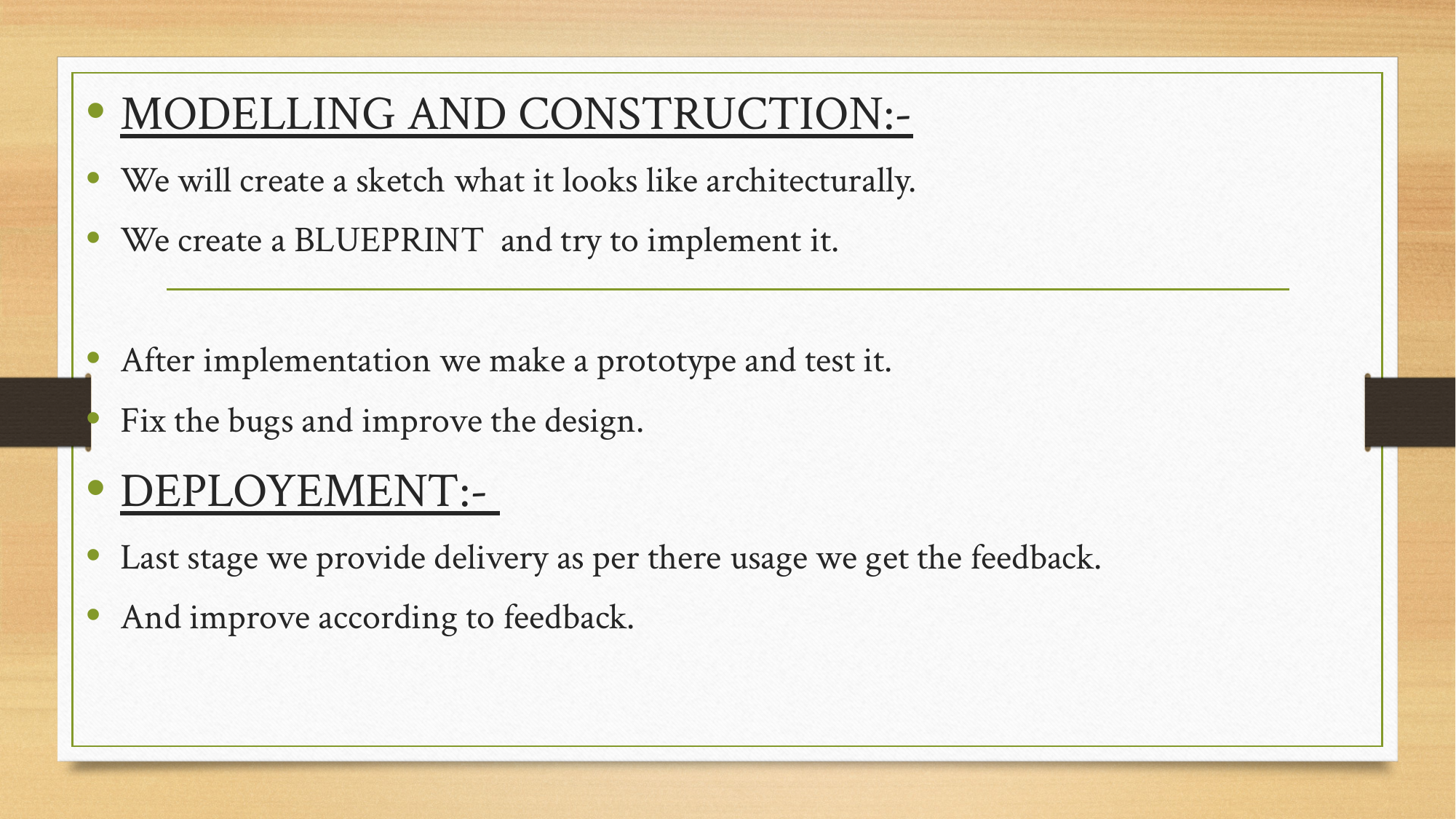

MODELLING AND CONSTRUCTION:-
We will create a sketch what it looks like architecturally.
We create a BLUEPRINT  and try to implement it.

After implementation we make a prototype and test it.
Fix the bugs and improve the design.
DEPLOYEMENT:-
Last stage we provide delivery as per there usage we get the feedback.
And improve according to feedback.